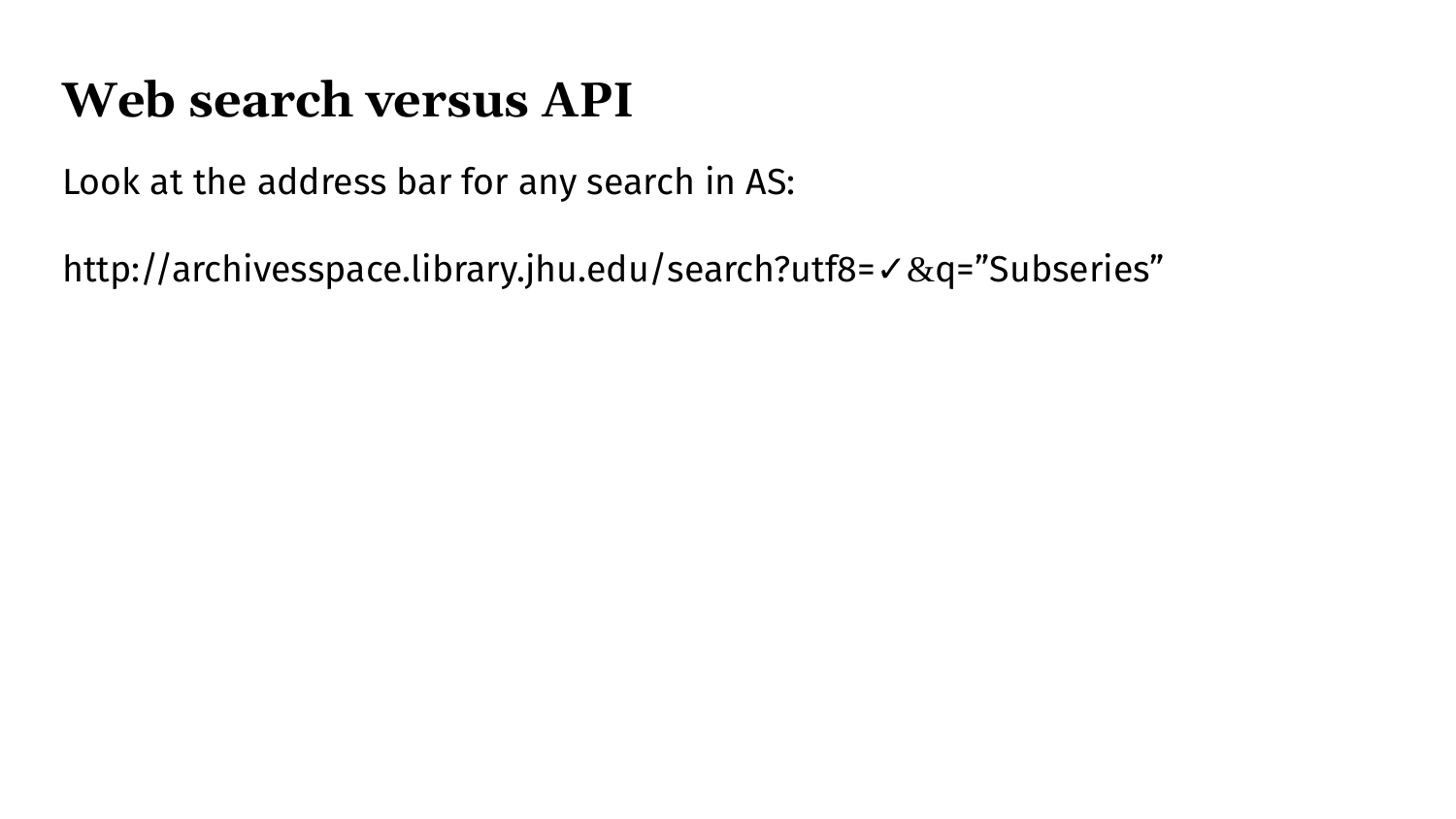

# Web search versus API
Look at the address bar for any search in AS:

http://archivesspace.library.jhu.edu/search?utf8=✓&q=”Subseries”